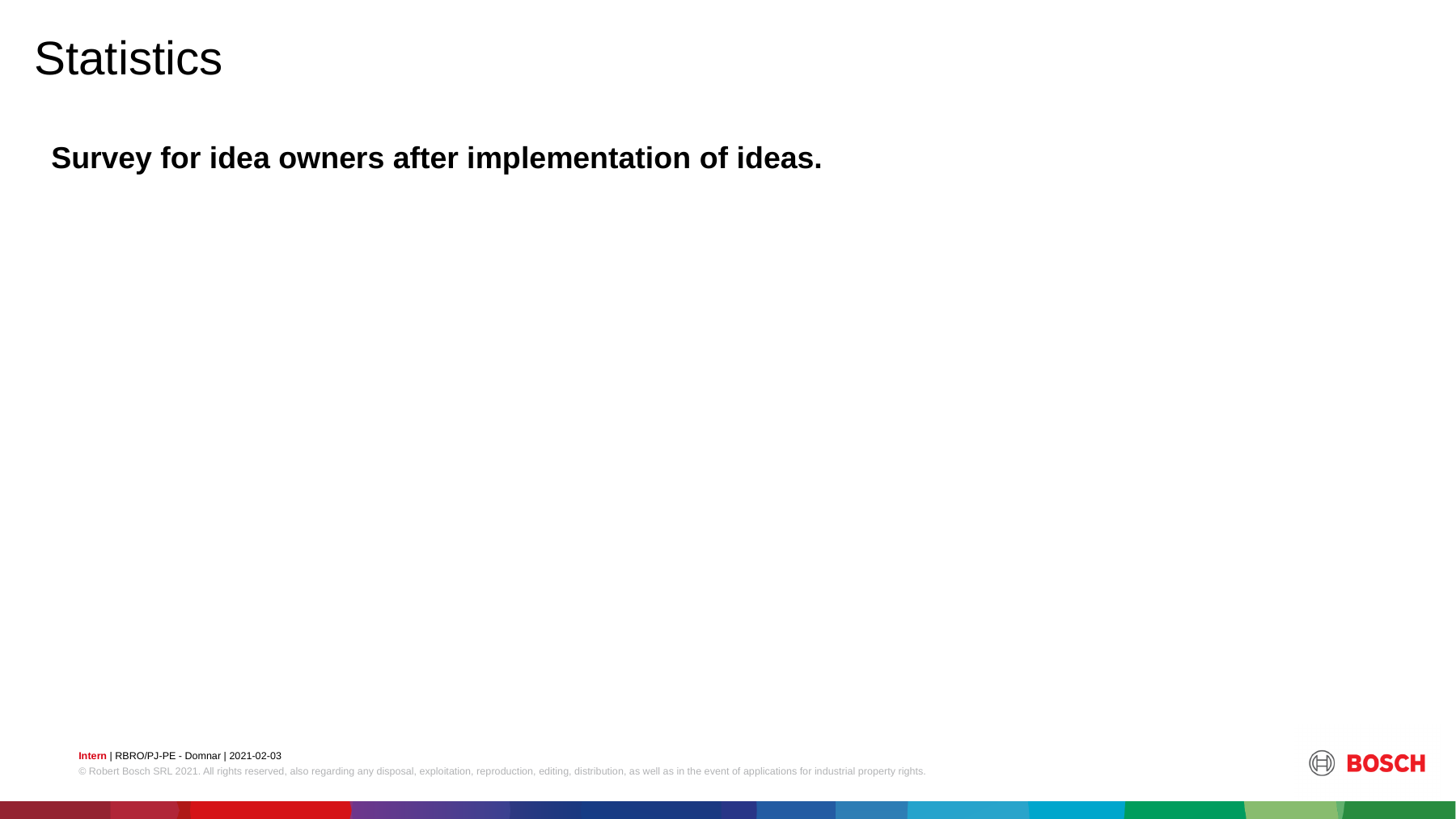

Statistics

 Survey for idea owners after implementation of ideas.